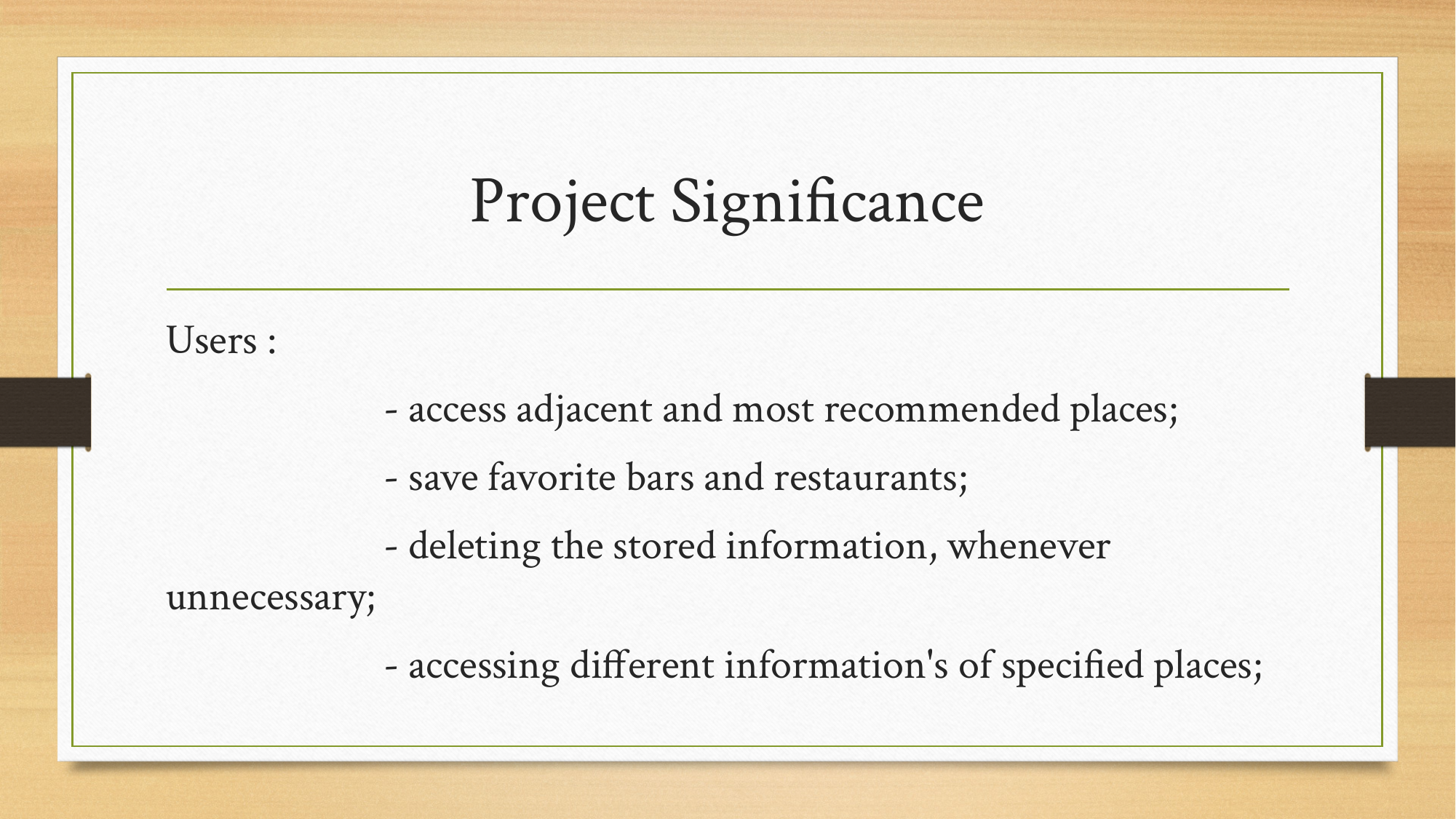

# Project Significance
Users :
		- access adjacent and most recommended places;
		- save favorite bars and restaurants;
		- deleting the stored information, whenever unnecessary;
		- accessing different information's of specified places;